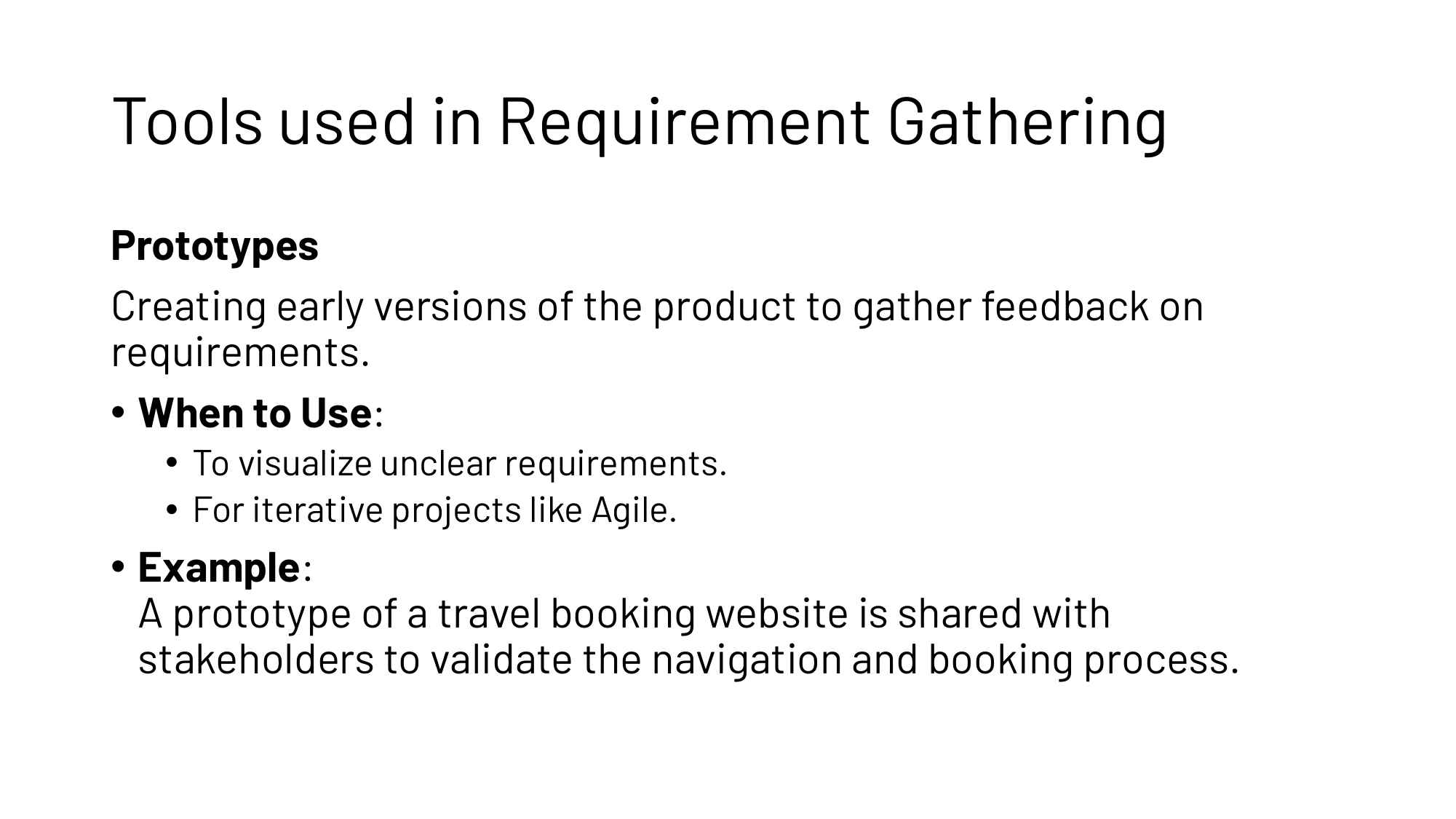

# Tools used in Requirement Gathering
Prototypes
Creating early versions of the product to gather feedback on requirements.
When to Use:
To visualize unclear requirements.
For iterative projects like Agile.
Example:
A prototype of a travel booking website is shared with stakeholders to validate the navigation and booking process.